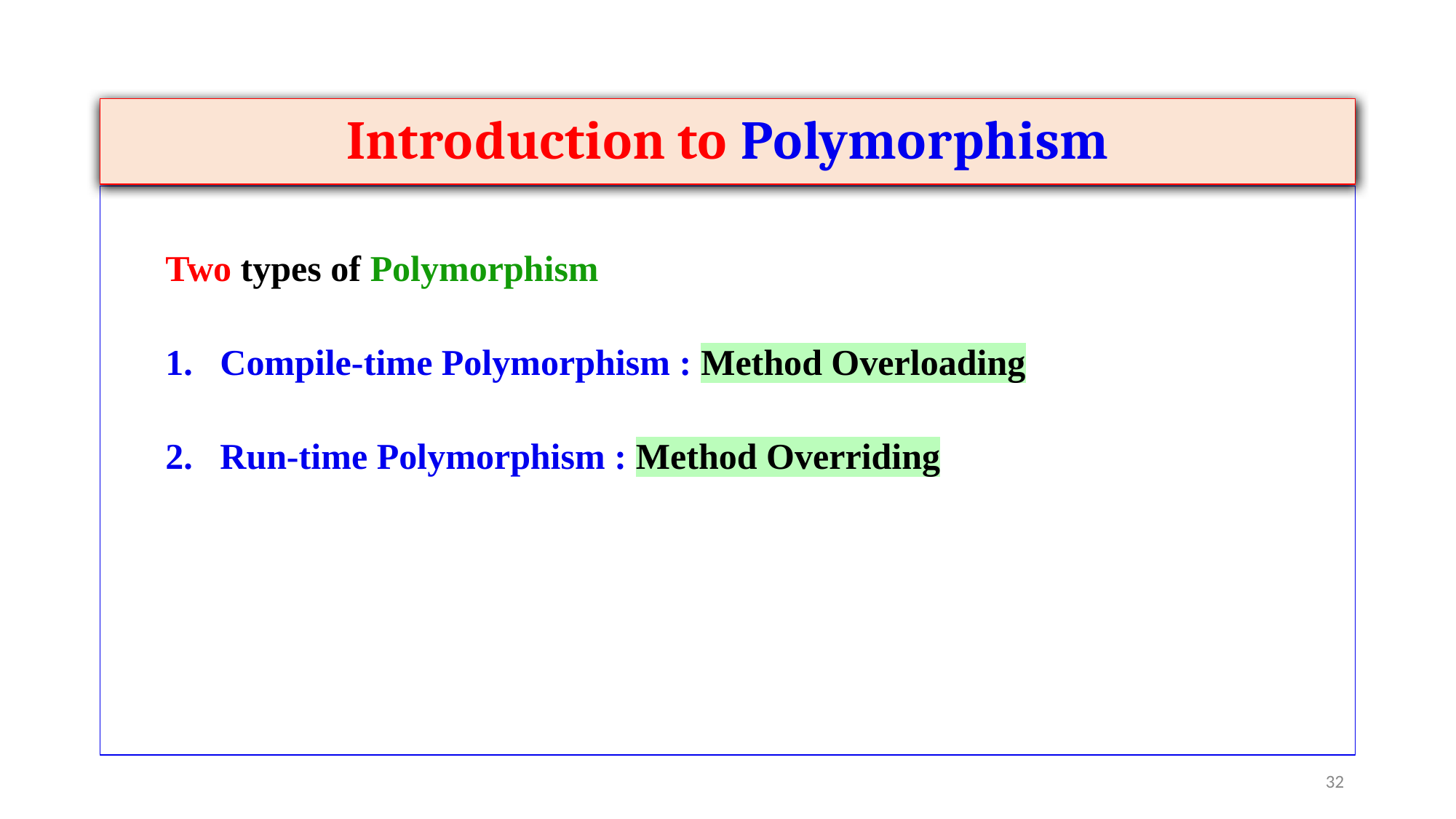

Introduction to Polymorphism

Two types of Polymorphism

Compile-time Polymorphism : Method Overloading

Run-time Polymorphism : Method Overriding

32